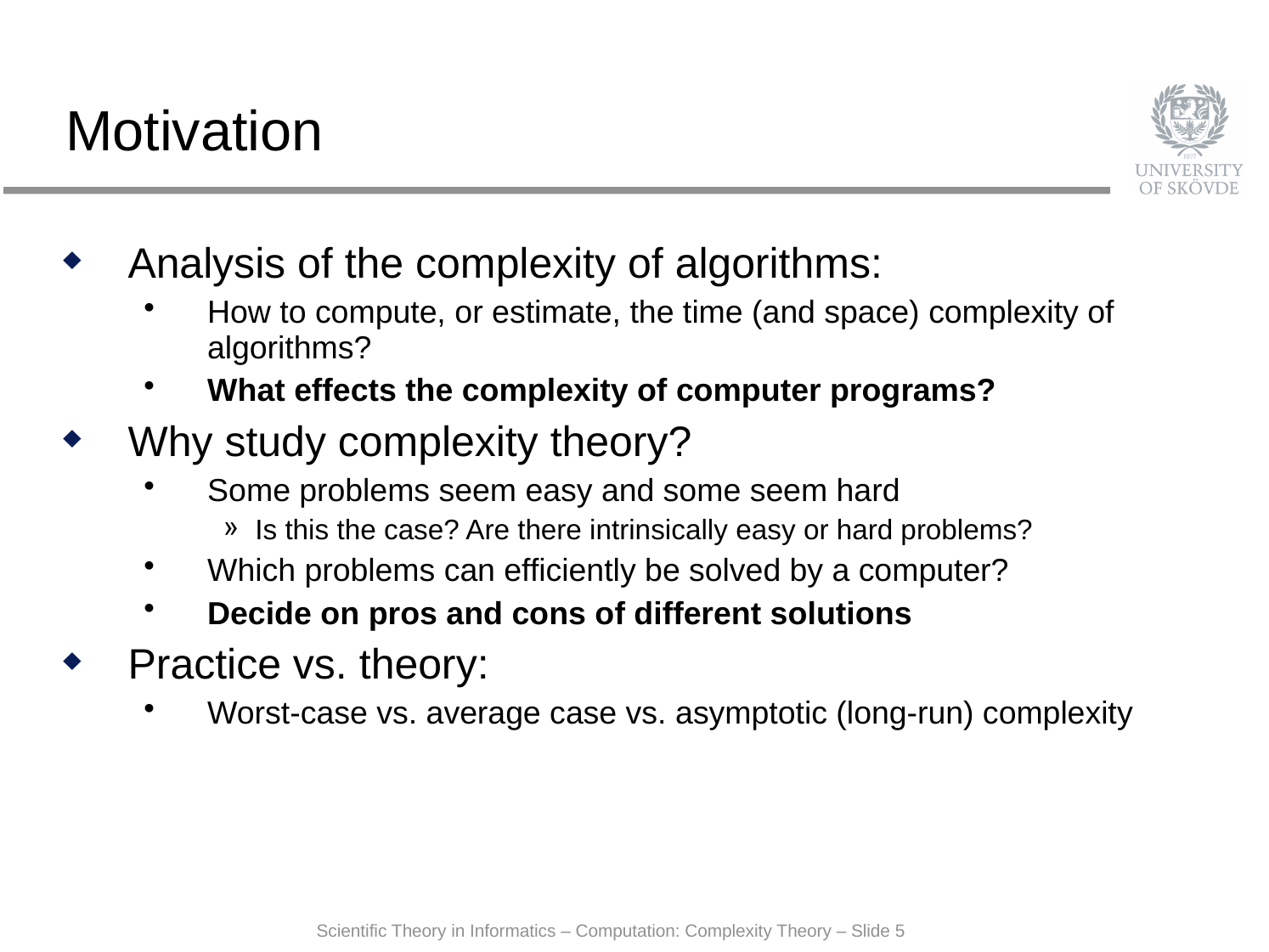

# Motivation
Analysis of the complexity of algorithms:
How to compute, or estimate, the time (and space) complexity of algorithms?
What effects the complexity of computer programs?
Why study complexity theory?
Some problems seem easy and some seem hard
Is this the case? Are there intrinsically easy or hard problems?
Which problems can efficiently be solved by a computer?
Decide on pros and cons of different solutions
Practice vs. theory:
Worst-case vs. average case vs. asymptotic (long-run) complexity